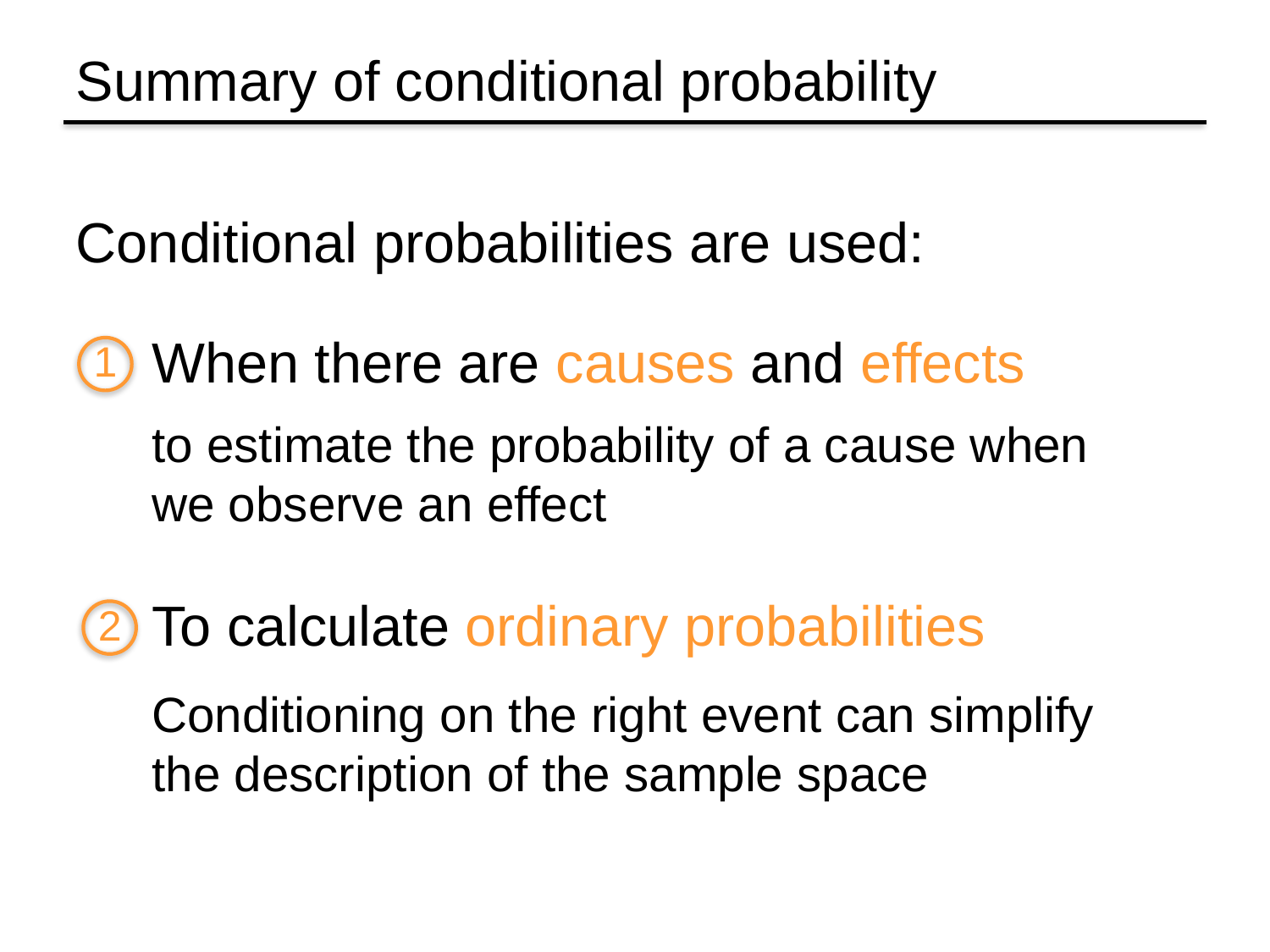

# Summary of conditional probability
Conditional probabilities are used:
When there are causes and effects
1

to estimate the probability of a cause when we observe an effect
To calculate ordinary probabilities
2

Conditioning on the right event can simplify the description of the sample space